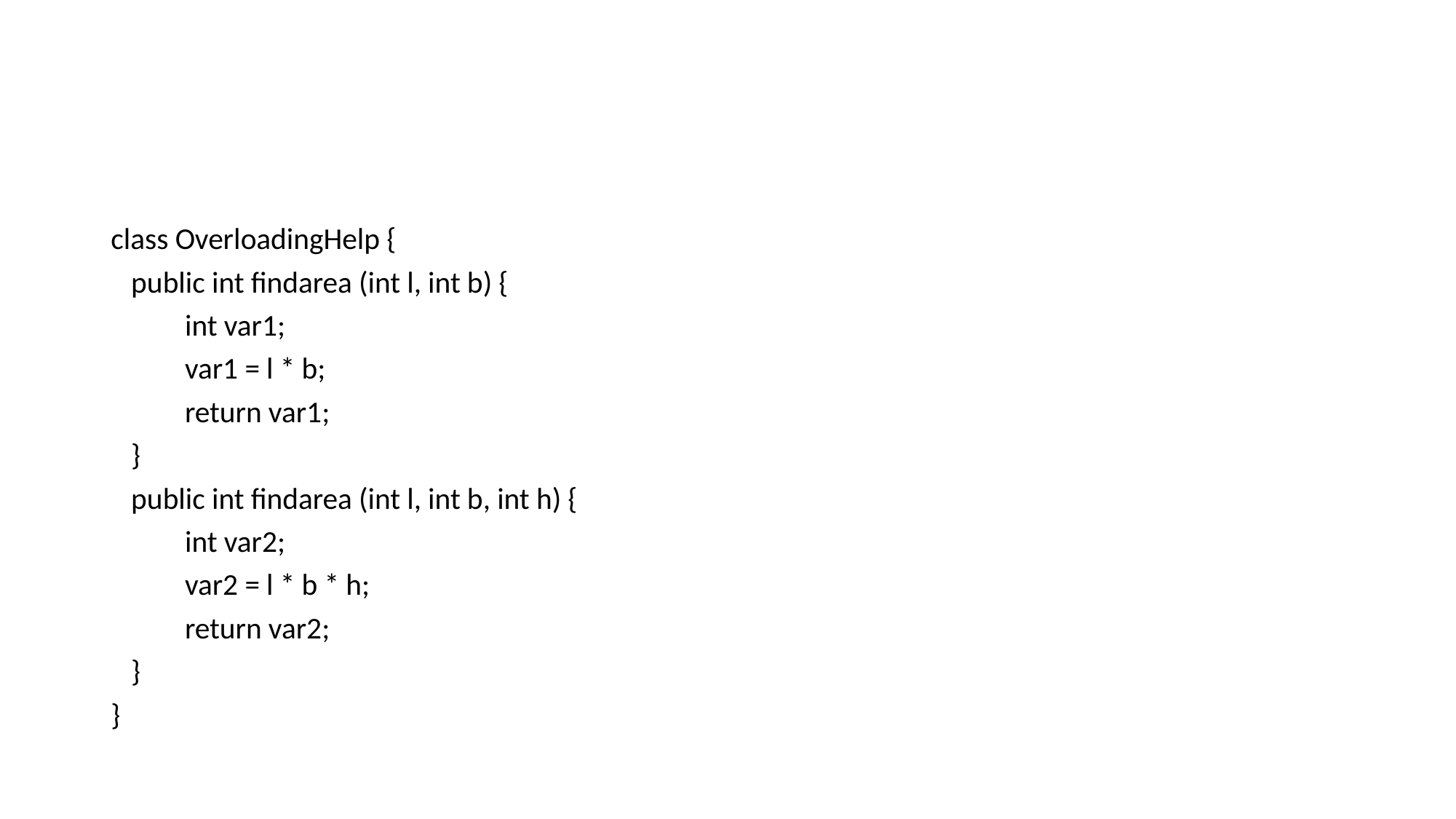

#
class OverloadingHelp {
   public int findarea (int l, int b) {
           int var1;
           var1 = l * b;
           return var1;
   }
   public int findarea (int l, int b, int h) {
           int var2;
           var2 = l * b * h;
           return var2;
   }
}